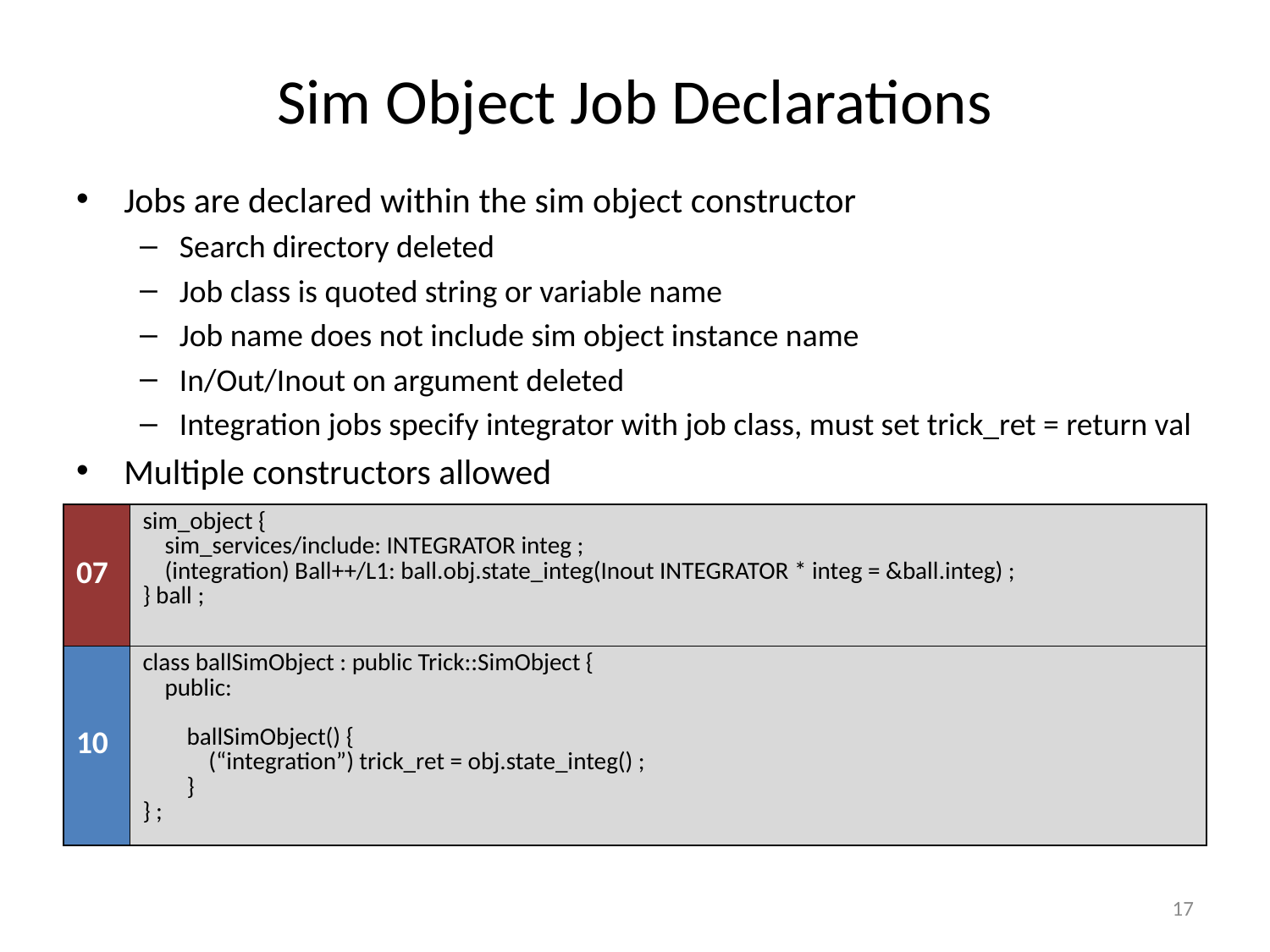

# Sim Object Job Declarations
Jobs are declared within the sim object constructor
Search directory deleted
Job class is quoted string or variable name
Job name does not include sim object instance name
In/Out/Inout on argument deleted
Integration jobs specify integrator with job class, must set trick_ret = return val
Multiple constructors allowed

| 07 | sim\_object { sim\_services/include: INTEGRATOR integ ; (integration) Ball++/L1: ball.obj.state\_integ(Inout INTEGRATOR \* integ = &ball.integ) ; } ball ; |
| --- | --- |
| 10 | class ballSimObject : public Trick::SimObject { public: ballSimObject() { (“integration”) trick\_ret = obj.state\_integ() ; } } ; |

17